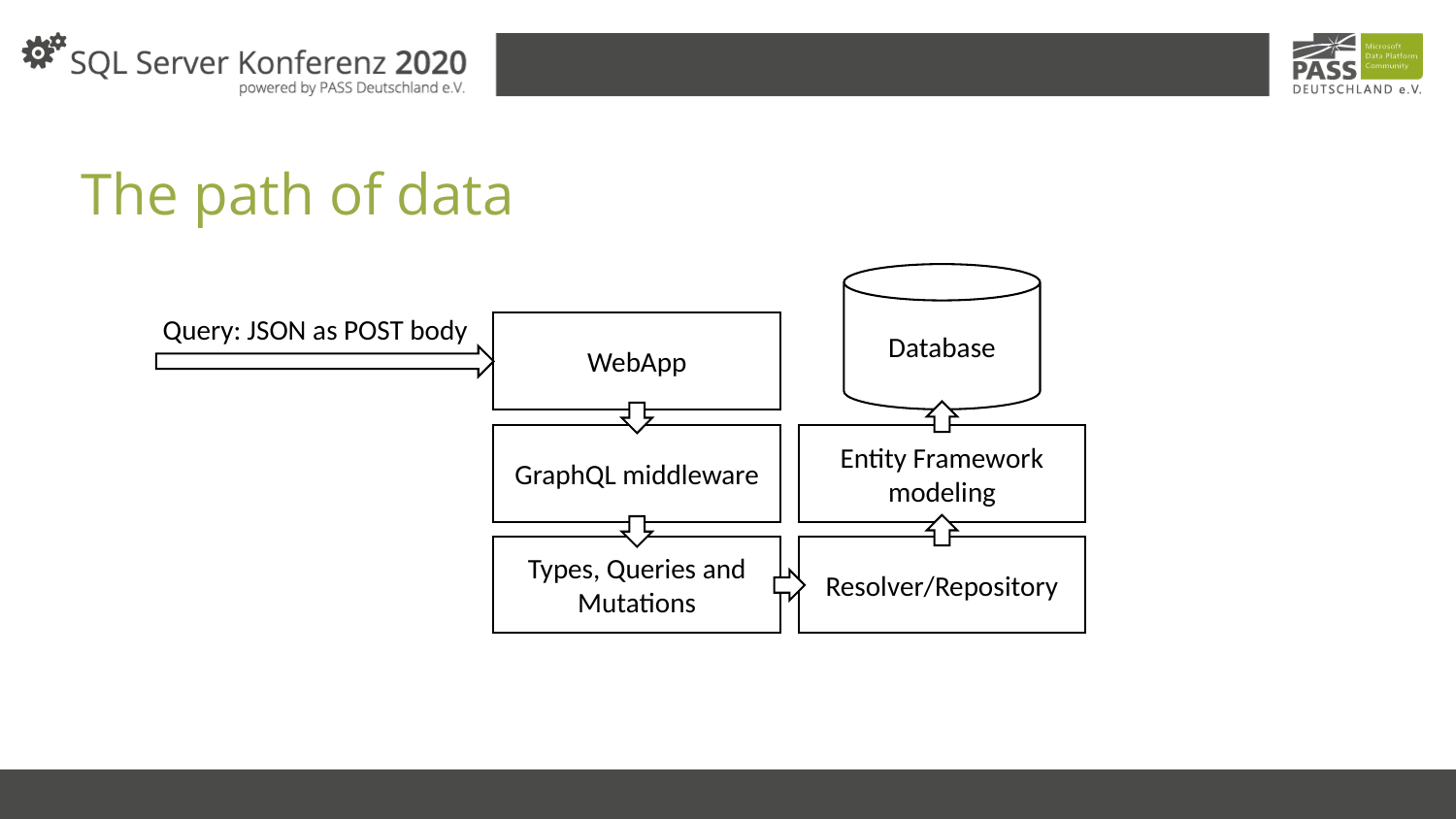

# The path of data
Database
Query: JSON as POST body
WebApp

GraphQL middleware
Entity Framework modeling

Types, Queries and Mutations
Resolver/Repository